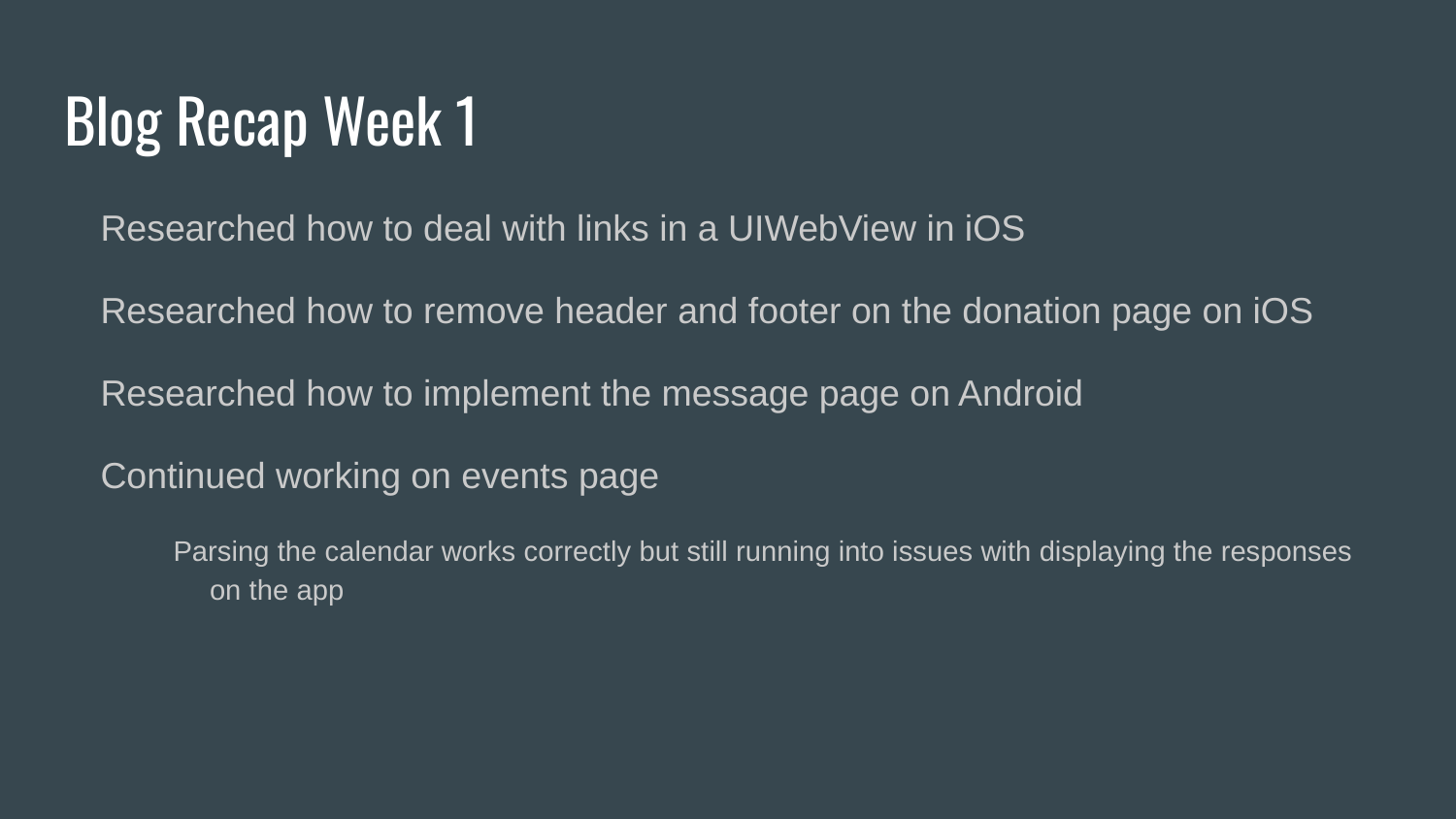

# Blog Recap Week 1
Researched how to deal with links in a UIWebView in iOS
Researched how to remove header and footer on the donation page on iOS
Researched how to implement the message page on Android
Continued working on events page
Parsing the calendar works correctly but still running into issues with displaying the responses on the app